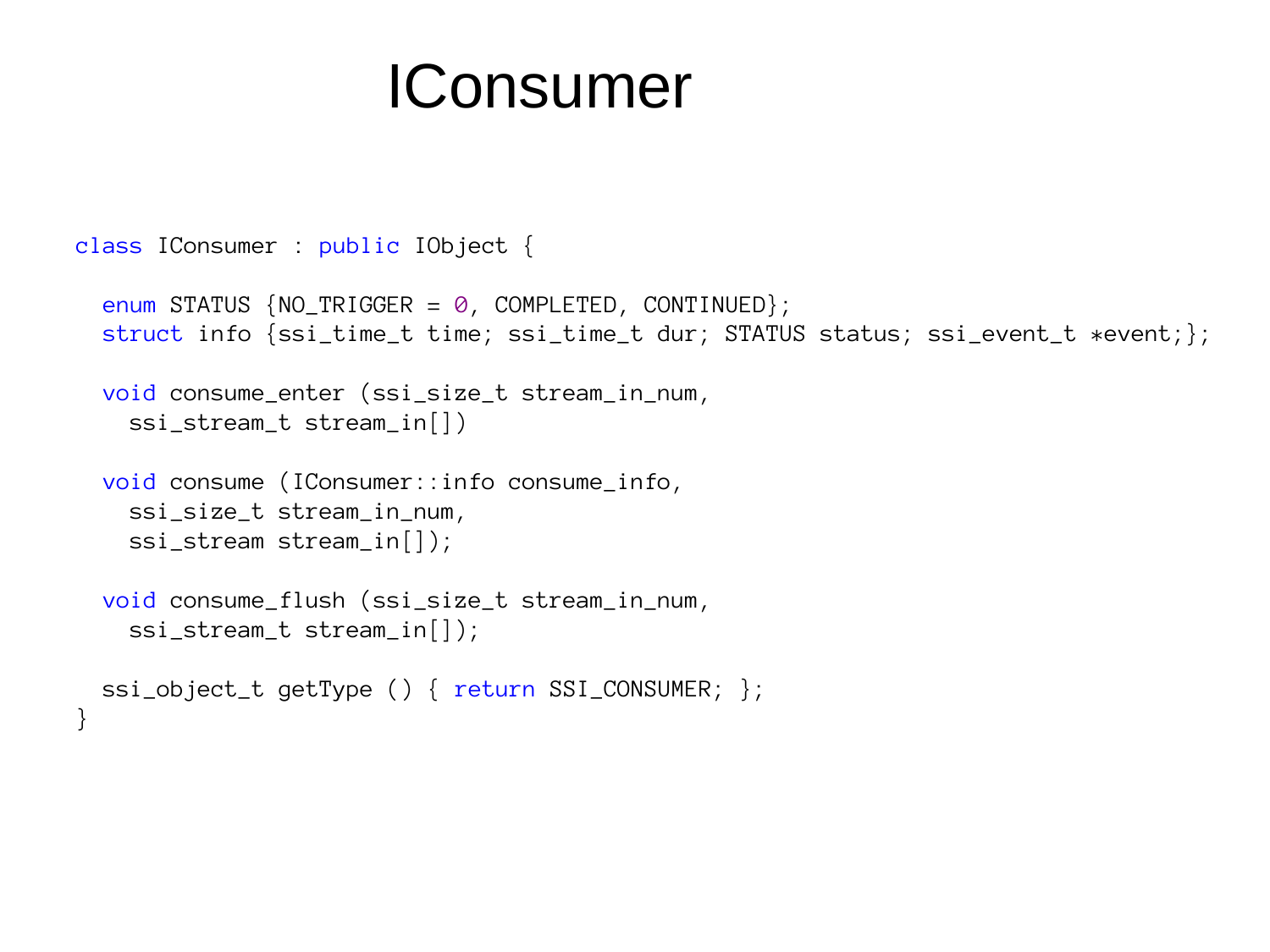

# IConsumer
class IConsumer : public IObject {
  enum STATUS {NO_TRIGGER = 0, COMPLETED, CONTINUED};
  struct info {ssi_time_t time; ssi_time_t dur; STATUS status; ssi_event_t *event;};
  void consume_enter (ssi_size_t stream_in_num,
    ssi_stream_t stream_in[])
  void consume (IConsumer::info consume_info,
    ssi_size_t stream_in_num,
    ssi_stream stream_in[]);
  void consume_flush (ssi_size_t stream_in_num,
    ssi_stream_t stream_in[]);
  ssi_object_t getType () { return SSI_CONSUMER; };
}